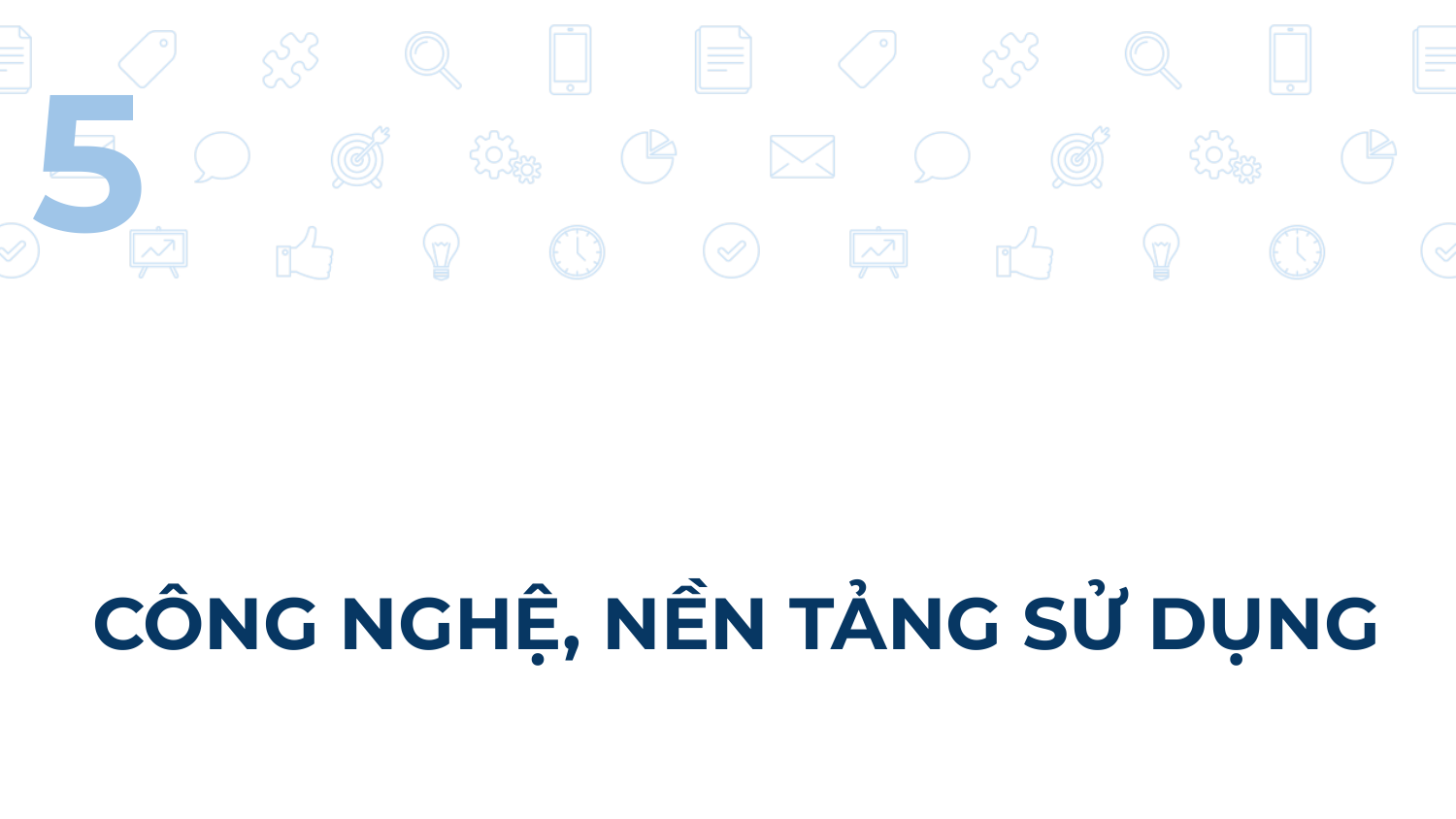

5
# CÔNG NGHỆ, NỀN TẢNG SỬ DỤNG